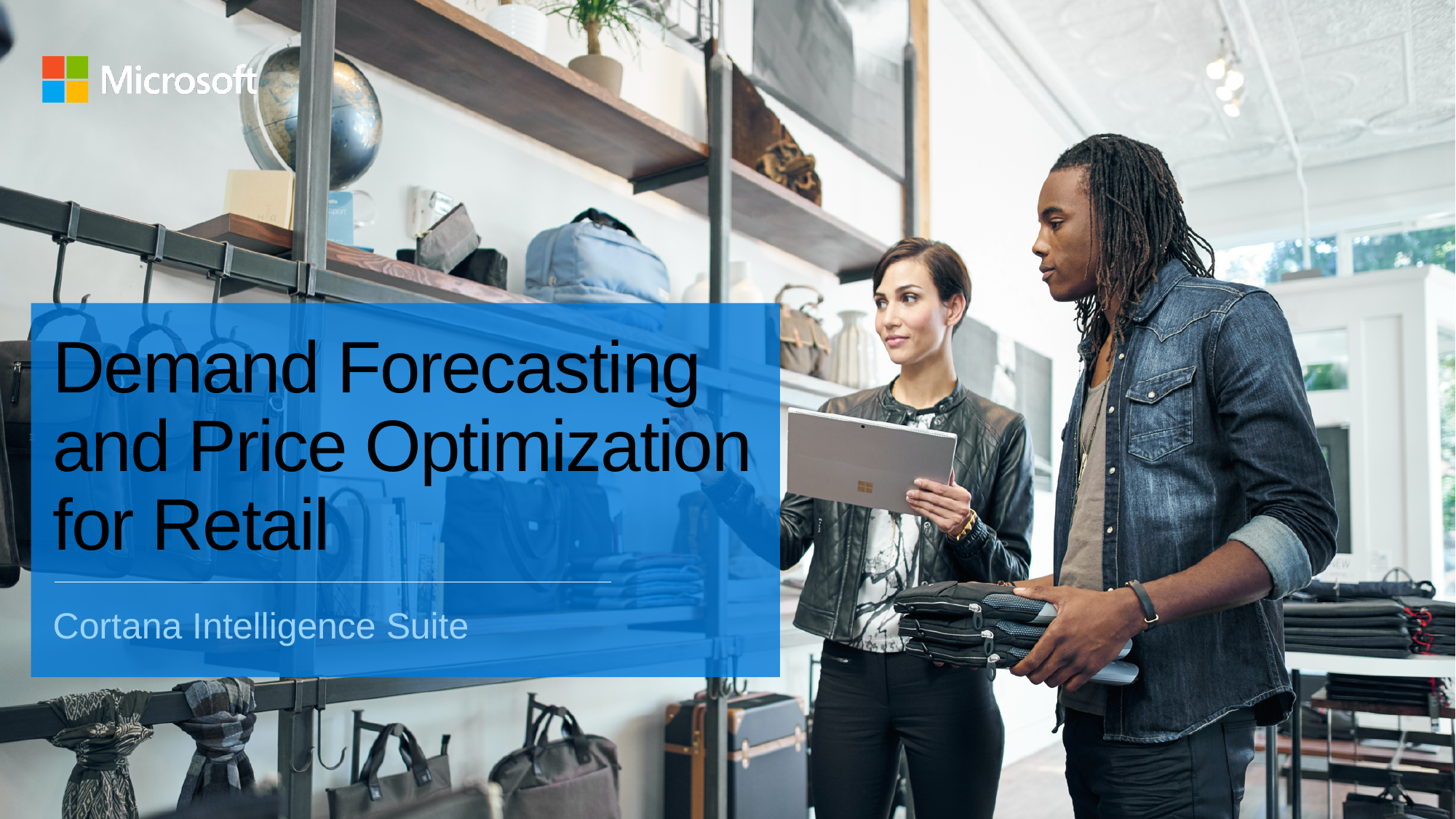

# Demand Forecasting and Price Optimization for Retail